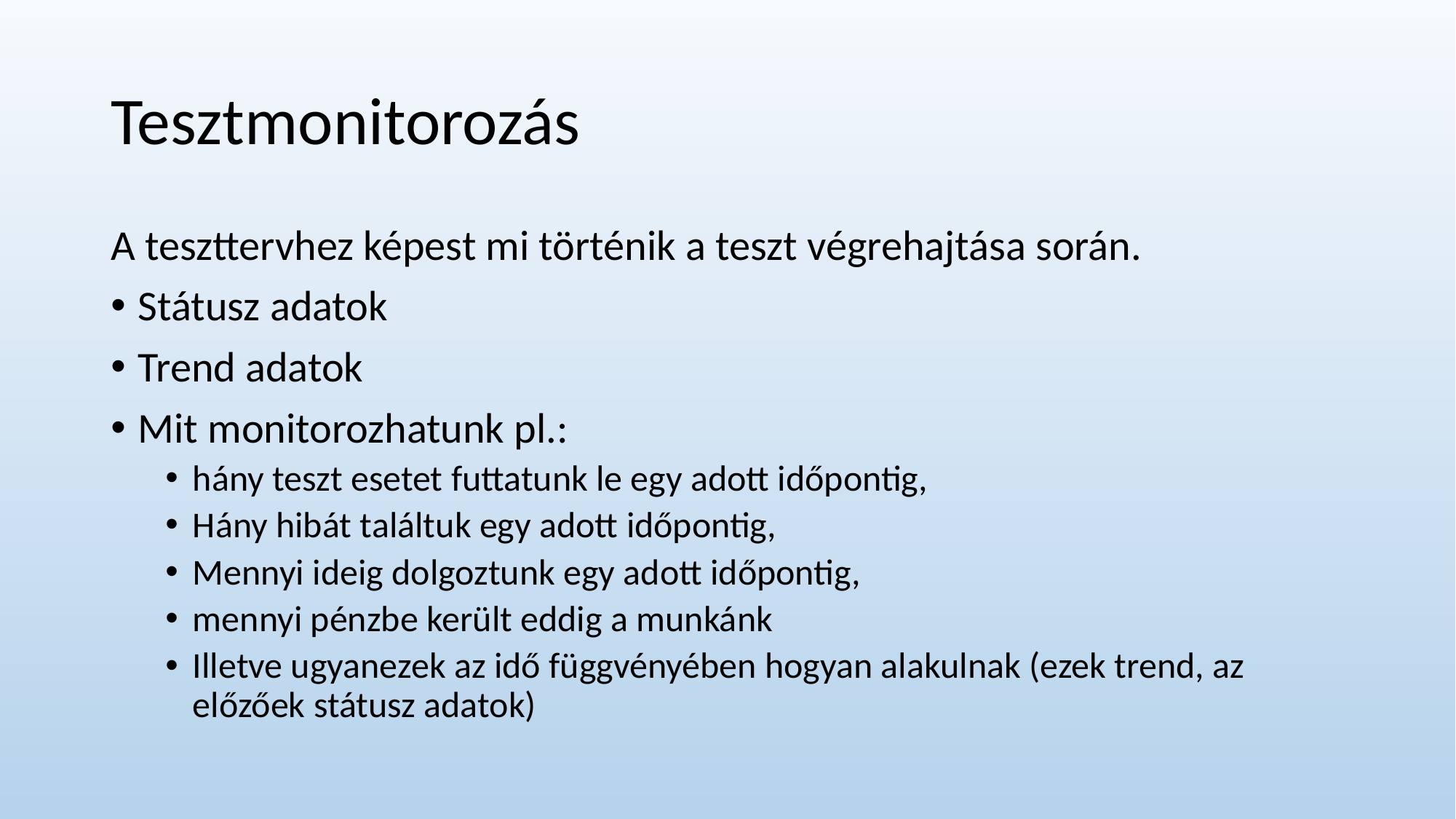

# Tesztmonitorozás
A teszttervhez képest mi történik a teszt végrehajtása során.
Státusz adatok
Trend adatok
Mit monitorozhatunk pl.:
hány teszt esetet futtatunk le egy adott időpontig,
Hány hibát találtuk egy adott időpontig,
Mennyi ideig dolgoztunk egy adott időpontig,
mennyi pénzbe került eddig a munkánk
Illetve ugyanezek az idő függvényében hogyan alakulnak (ezek trend, az előzőek státusz adatok)